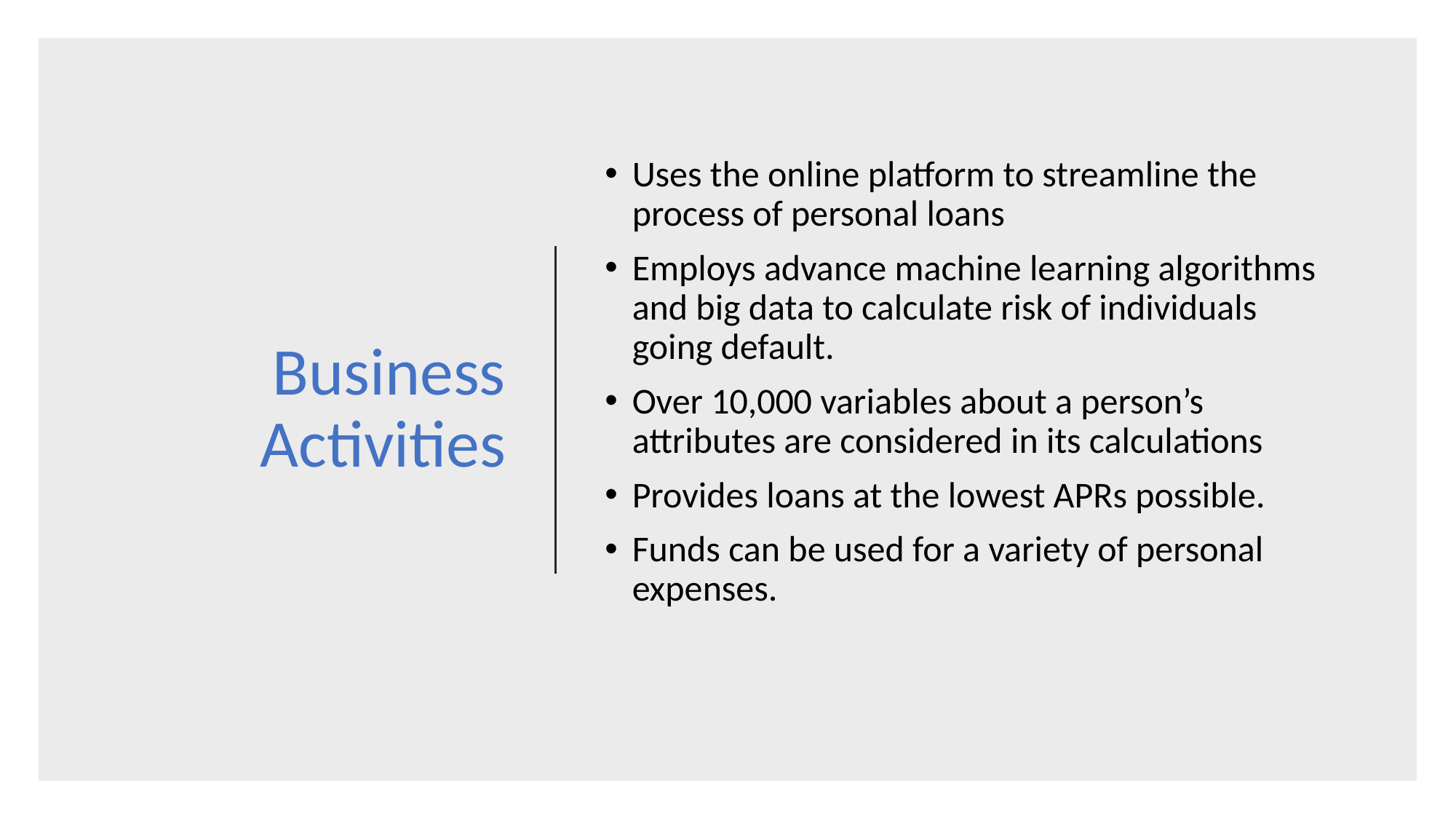

# Business Activities
Uses the online platform to streamline the process of personal loans
Employs advance machine learning algorithms and big data to calculate risk of individuals going default.
Over 10,000 variables about a person’s attributes are considered in its calculations
Provides loans at the lowest APRs possible.
Funds can be used for a variety of personal expenses.